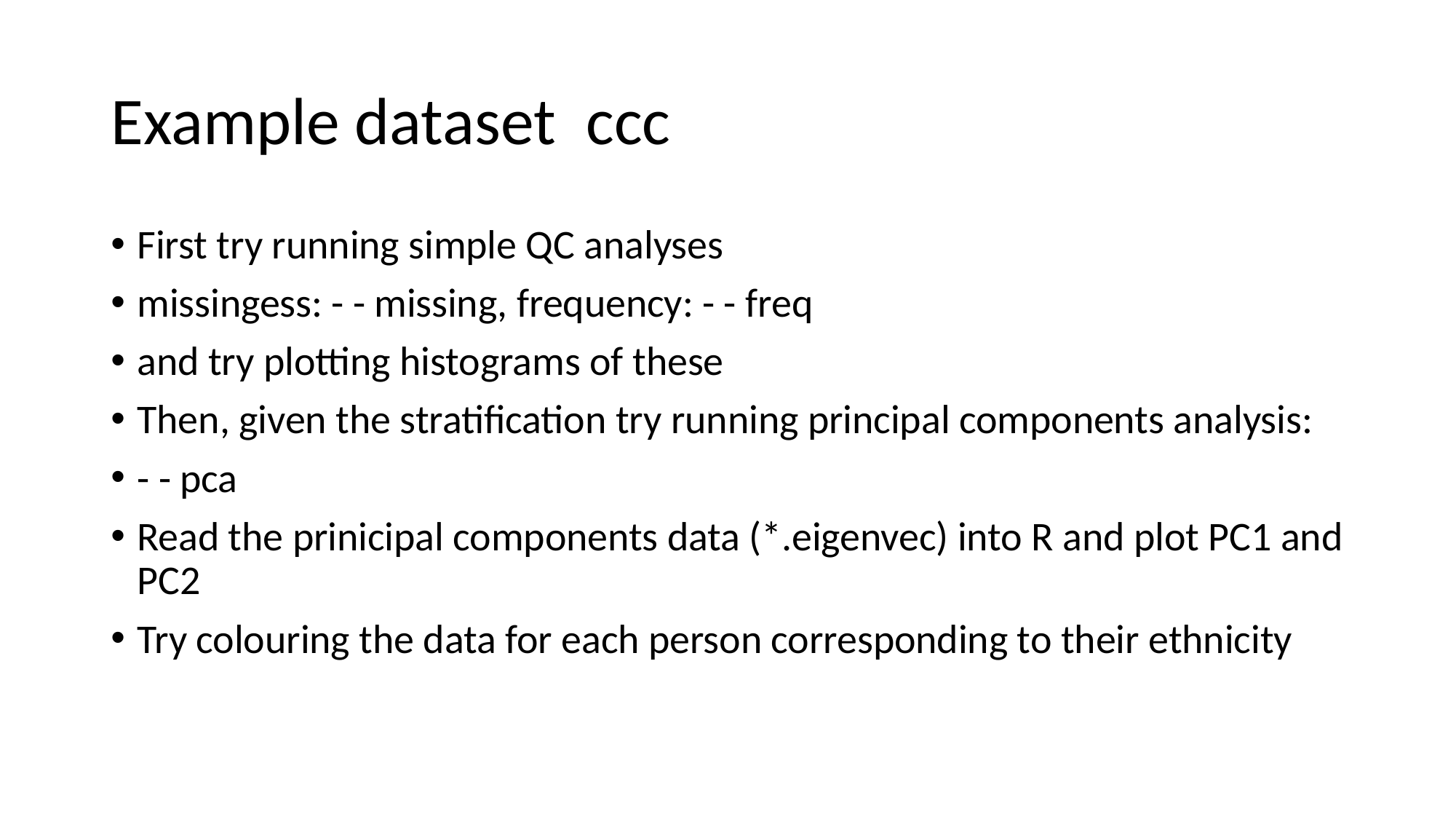

# Example dataset  ccc
First try running simple QC analyses
missingess: - - missing, frequency: - - freq
and try plotting histograms of these
Then, given the stratification try running principal components analysis:
- - pca
Read the prinicipal components data (*.eigenvec) into R and plot PC1 and PC2
Try colouring the data for each person corresponding to their ethnicity